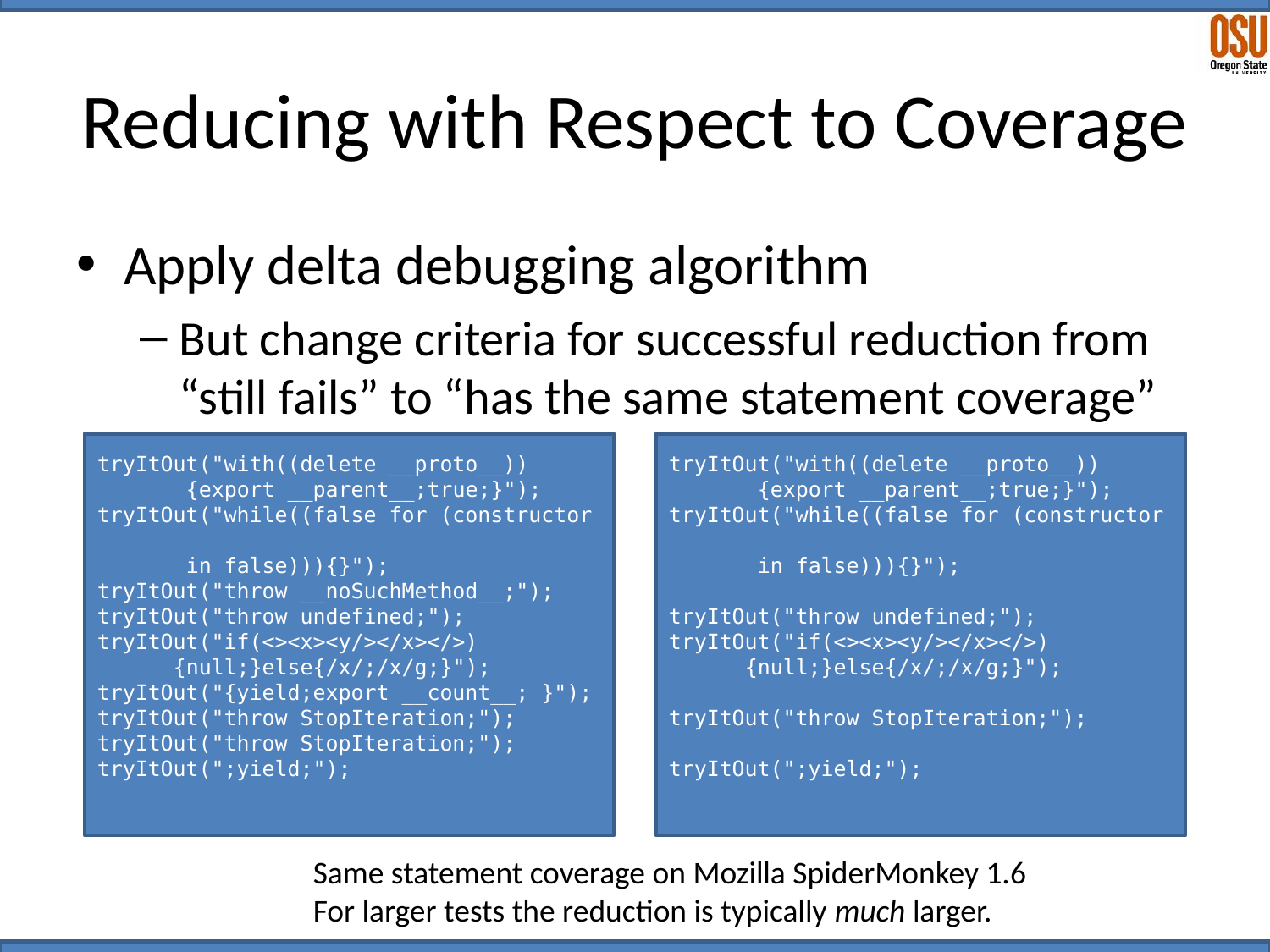

# Reducing with Respect to Coverage
Apply delta debugging algorithm
But change criteria for successful reduction from “still fails” to “has the same statement coverage”
tryItOut("with((delete __proto__))
       {export __parent__;true;}");
tryItOut("while((false for (constructor
       in false))){}");
tryItOut("throw __noSuchMethod__;");
tryItOut("throw undefined;");
tryItOut("if(<><x><y/></x></>)
      {null;}else{/x/;/x/g;}");
tryItOut("{yield;export __count__; }");
tryItOut("throw StopIteration;");
tryItOut("throw StopIteration;");
tryItOut(";yield;");

tryItOut("with((delete __proto__))
       {export __parent__;true;}");
tryItOut("while((false for (constructor
       in false))){}");

tryItOut("throw undefined;");
tryItOut("if(<><x><y/></x></>)
      {null;}else{/x/;/x/g;}");

tryItOut("throw StopIteration;");

tryItOut(";yield;");

Same statement coverage on Mozilla SpiderMonkey 1.6
For larger tests the reduction is typically much larger.